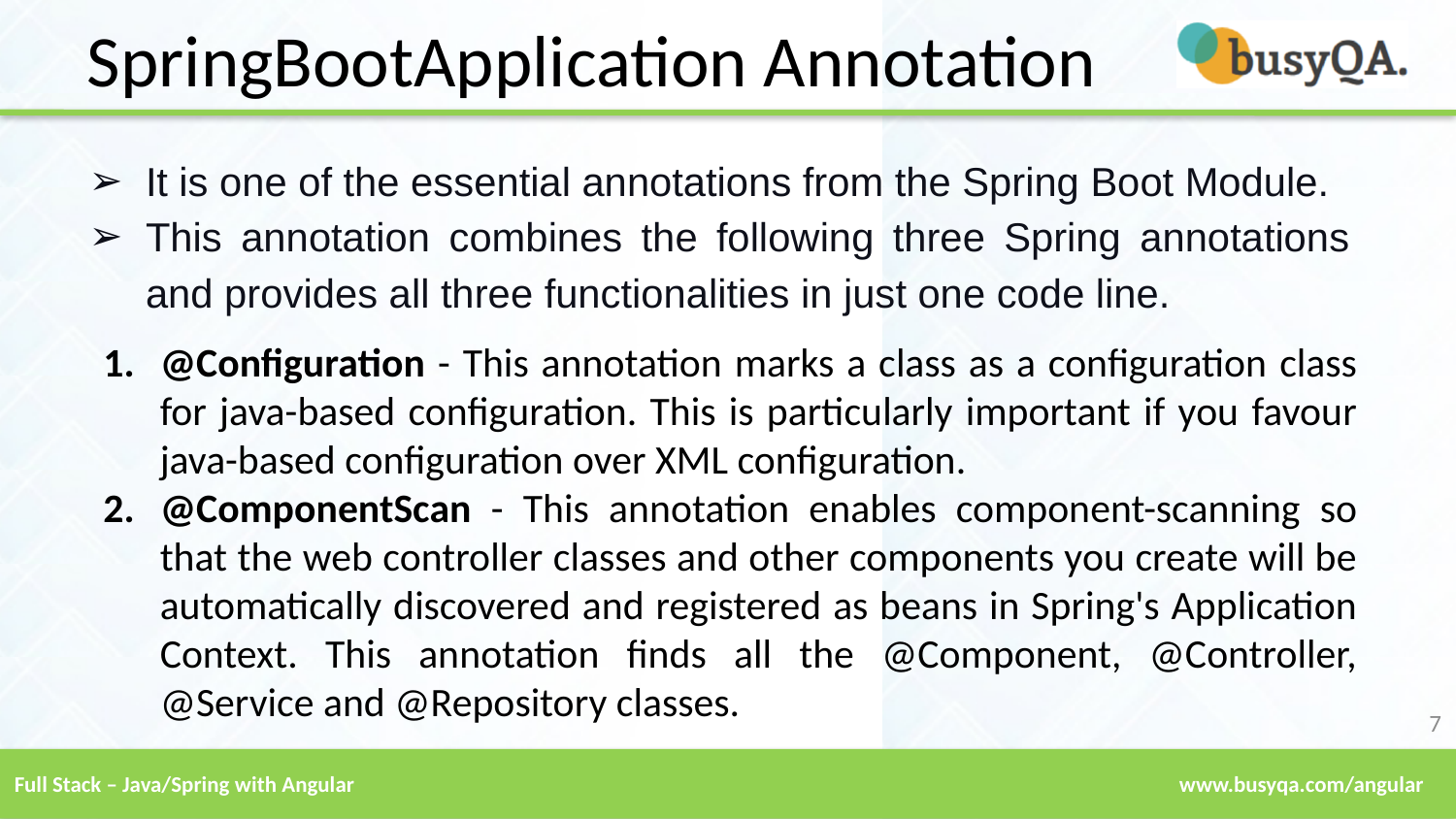

SpringBootApplication Annotation
It is one of the essential annotations from the Spring Boot Module.
This annotation combines the following three Spring annotations and provides all three functionalities in just one code line.

@Configuration - This annotation marks a class as a configuration class for java-based configuration. This is particularly important if you favour java-based configuration over XML configuration.
@ComponentScan - This annotation enables component-scanning so that the web controller classes and other components you create will be automatically discovered and registered as beans in Spring's Application Context. This annotation finds all the @Component, @Controller, @Service and @Repository classes.